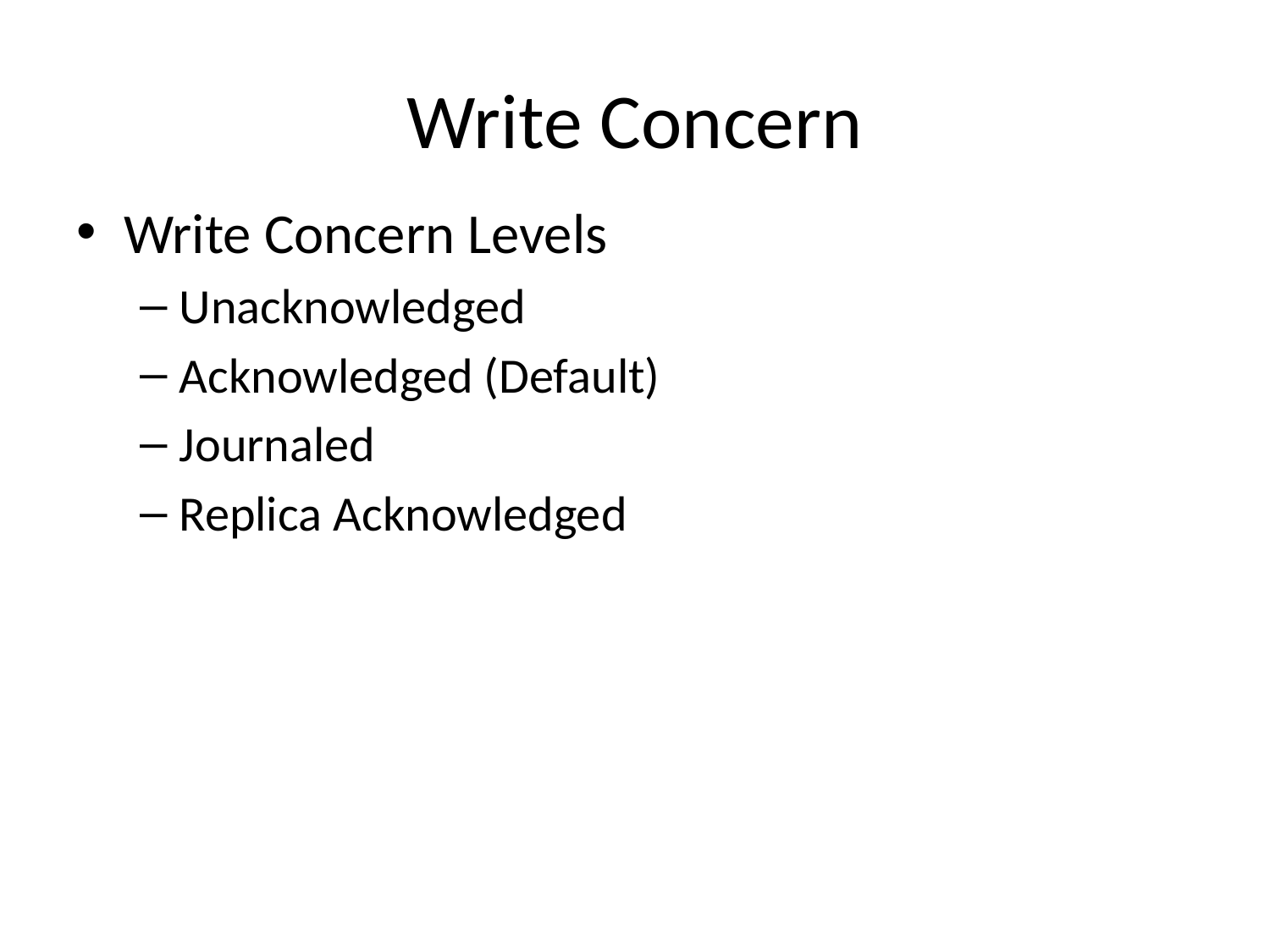

# Write Concern
Write Concern Levels
Unacknowledged
Acknowledged (Default)
Journaled
Replica Acknowledged